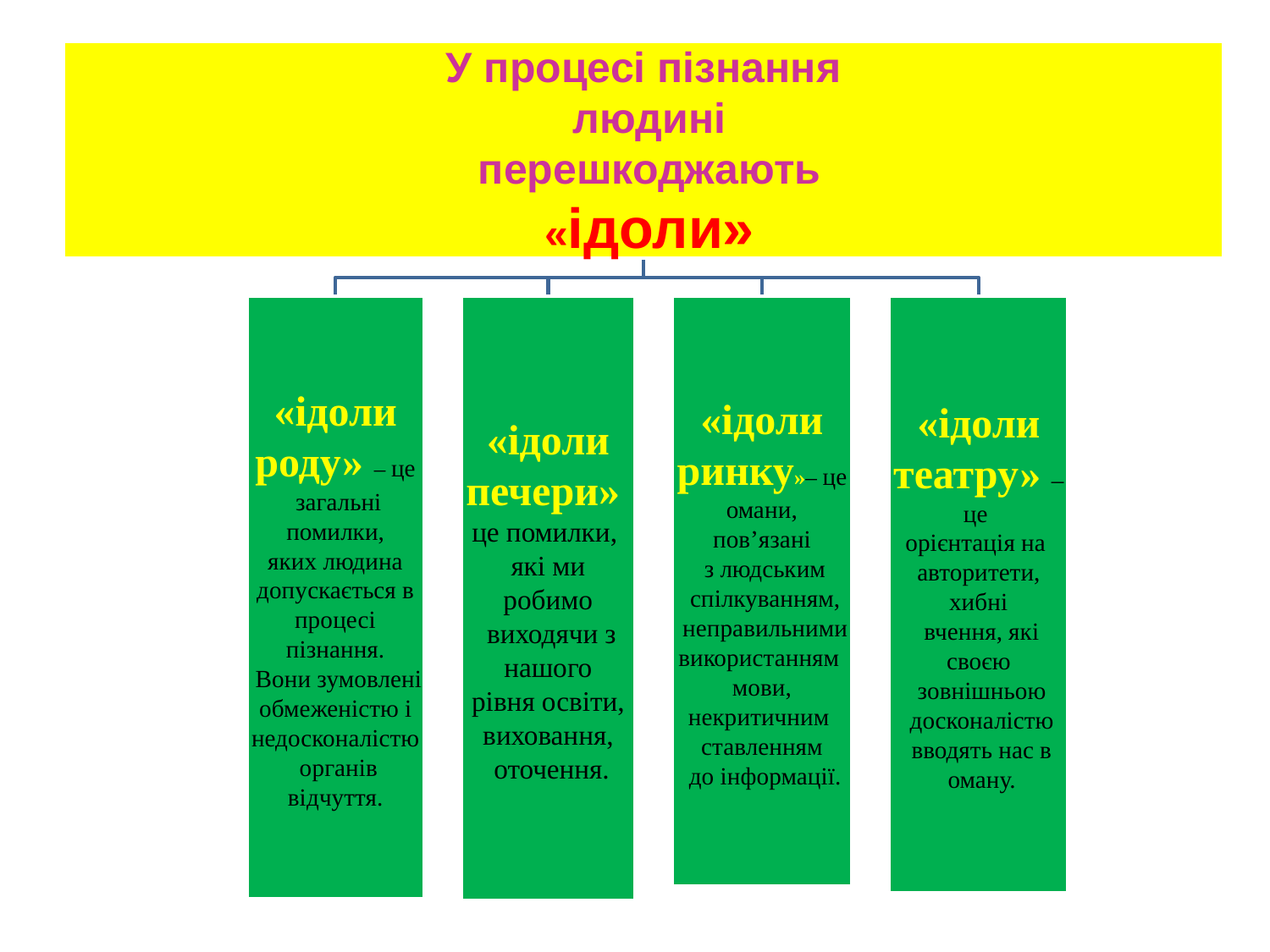

#
У процесі пізнання
 людині
 перешкоджають
 «ідоли»
«ідоли роду» – це
 загальні помилки,
 яких людина
допускається в
процесі пізнання.
 Вони зумовлені
 обмеженістю і
недосконалістю
 органів відчуття.
«ідоли печери»
це помилки,
які ми робимо
 виходячи з нашого
 рівня освіти,
виховання,
 оточення.
«ідоли ринку»– це
омани, пов’язані
 з людським
 спілкуванням,
 неправильними
використанням
мови, некритичним
ставленням
 до інформації.
«ідоли театру» – це
орієнтація на
авторитети, хибні
 вчення, які своєю
 зовнішньою
 досконалістю
 вводять нас в
 оману.